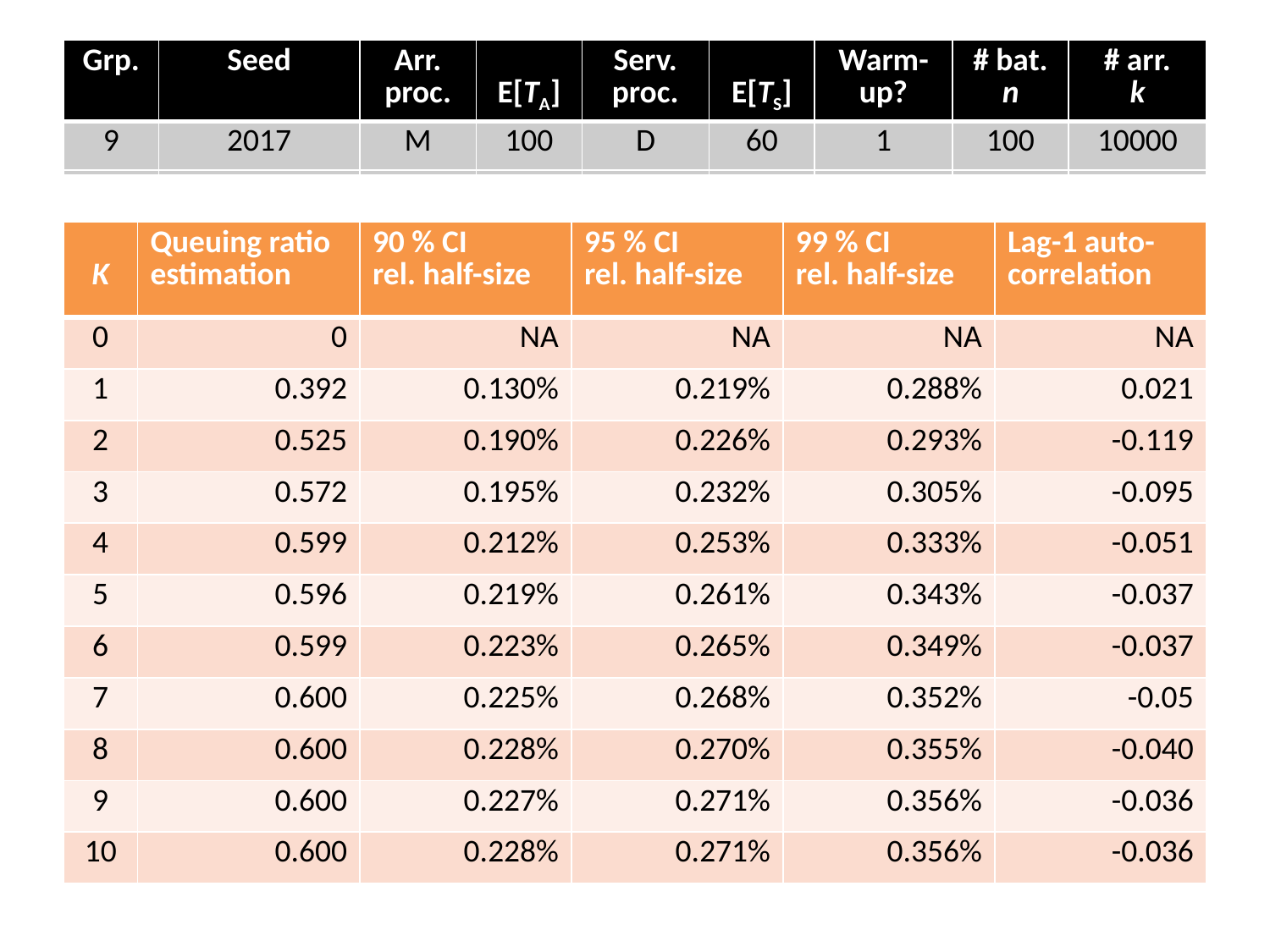

| Grp. | Seed | Arr. proc. | E[TA] | Serv. proc. | E[TS] | Warm-up? | # bat. n | # arr. k |
| --- | --- | --- | --- | --- | --- | --- | --- | --- |
| 9 | 2017 | M | 100 | D | 60 | 1 | 100 | 10000 |
| Grp. | Seed | Arr. proc. | E[TA] | Serv. proc. | E[TS] | Warm-up? | # bat. n | # arr. k |
| --- | --- | --- | --- | --- | --- | --- | --- | --- |
| # | 2015 |  |  |  |  |  |  |  |
| K | Queuing ratio estimation | 90 % CI rel. half-size | 95 % CI rel. half-size | 99 % CI rel. half-size | Lag-1 auto- correlation |
| --- | --- | --- | --- | --- | --- |
| 0 | 0 | NA | NA | NA | NA |
| 1 | 0.392 | 0.130% | 0.219% | 0.288% | 0.021 |
| 2 | 0.525 | 0.190% | 0.226% | 0.293% | -0.119 |
| 3 | 0.572 | 0.195% | 0.232% | 0.305% | -0.095 |
| 4 | 0.599 | 0.212% | 0.253% | 0.333% | -0.051 |
| 5 | 0.596 | 0.219% | 0.261% | 0.343% | -0.037 |
| 6 | 0.599 | 0.223% | 0.265% | 0.349% | -0.037 |
| 7 | 0.600 | 0.225% | 0.268% | 0.352% | -0.05 |
| 8 | 0.600 | 0.228% | 0.270% | 0.355% | -0.040 |
| 9 | 0.600 | 0.227% | 0.271% | 0.356% | -0.036 |
| 10 | 0.600 | 0.228% | 0.271% | 0.356% | -0.036 |